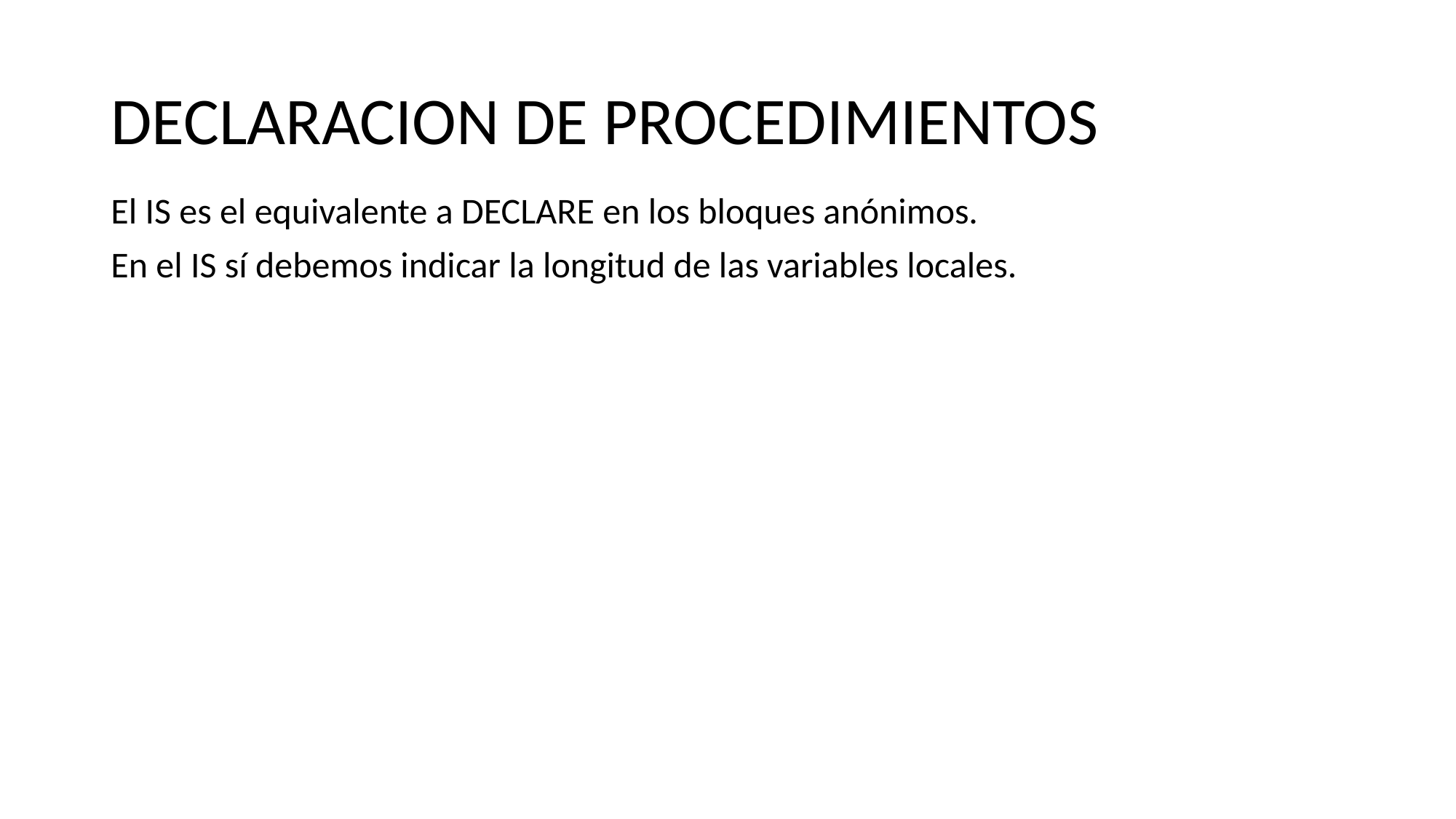

# DECLARACION DE PROCEDIMIENTOS
El IS es el equivalente a DECLARE en los bloques anónimos.
En el IS sí debemos indicar la longitud de las variables locales.